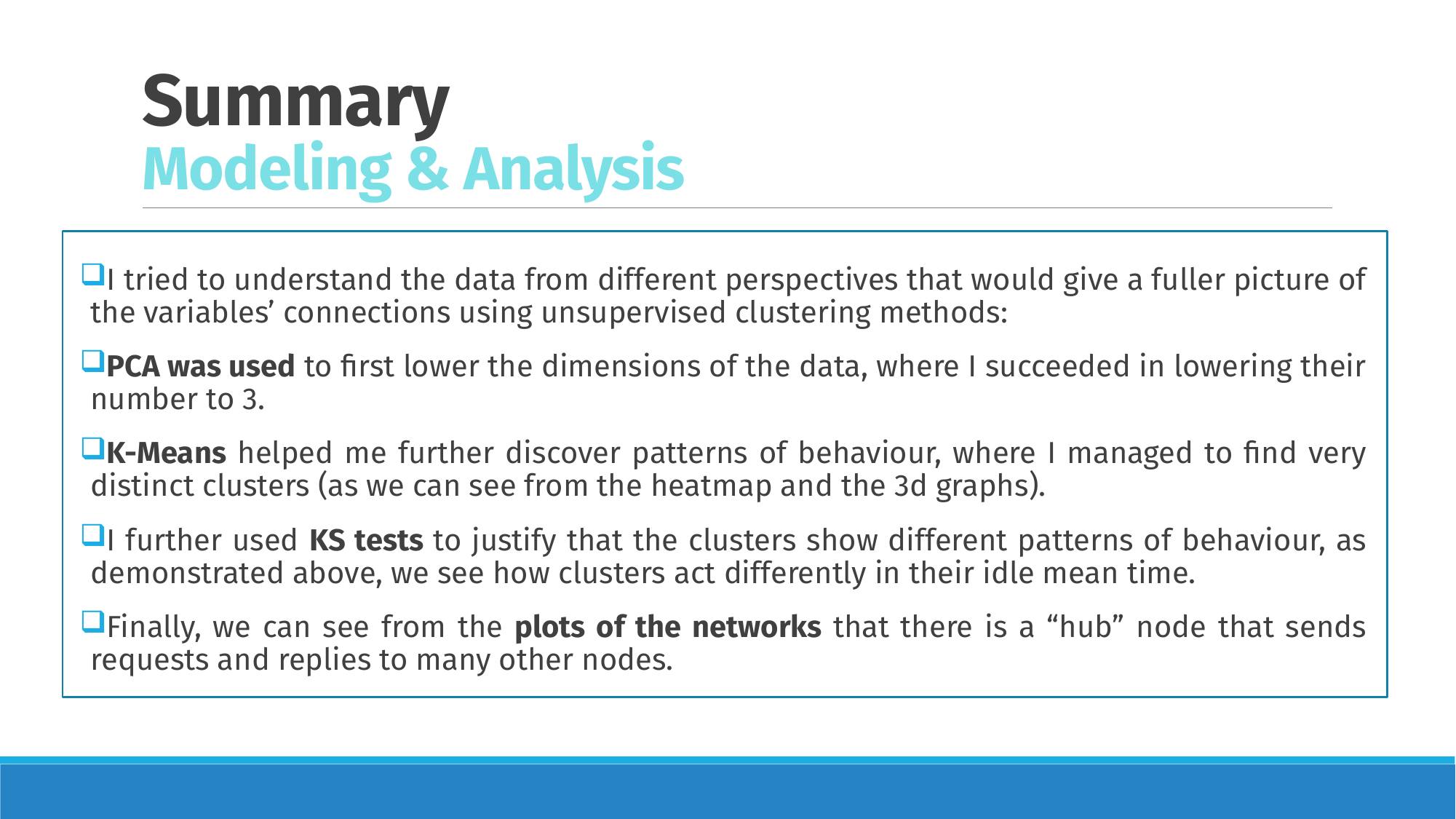

# Summary Modeling & Analysis

I tried to understand the data from different perspectives that would give a fuller picture of the variables’ connections using unsupervised clustering methods:
PCA was used to first lower the dimensions of the data, where I succeeded in lowering their number to 3.
K-Means helped me further discover patterns of behaviour, where I managed to find very distinct clusters (as we can see from the heatmap and the 3d graphs).
I further used KS tests to justify that the clusters show different patterns of behaviour, as demonstrated above, we see how clusters act differently in their idle mean time.
Finally, we can see from the plots of the networks that there is a “hub” node that sends requests and replies to many other nodes.